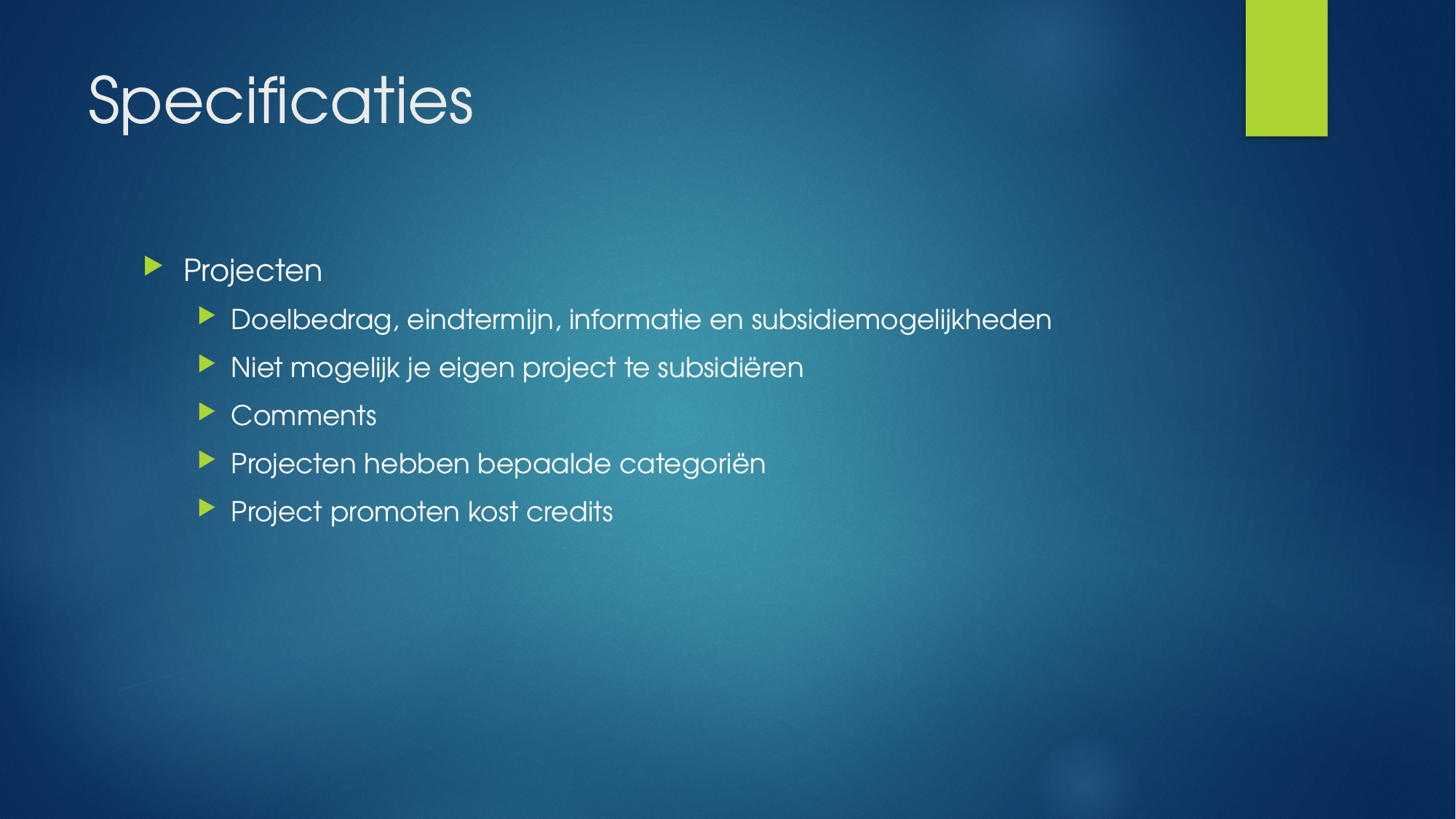

# Specificaties
Projecten
Doelbedrag, eindtermijn, informatie en subsidiemogelijkheden
Niet mogelijk je eigen project te subsidiëren
Comments
Projecten hebben bepaalde categoriën
Project promoten kost credits